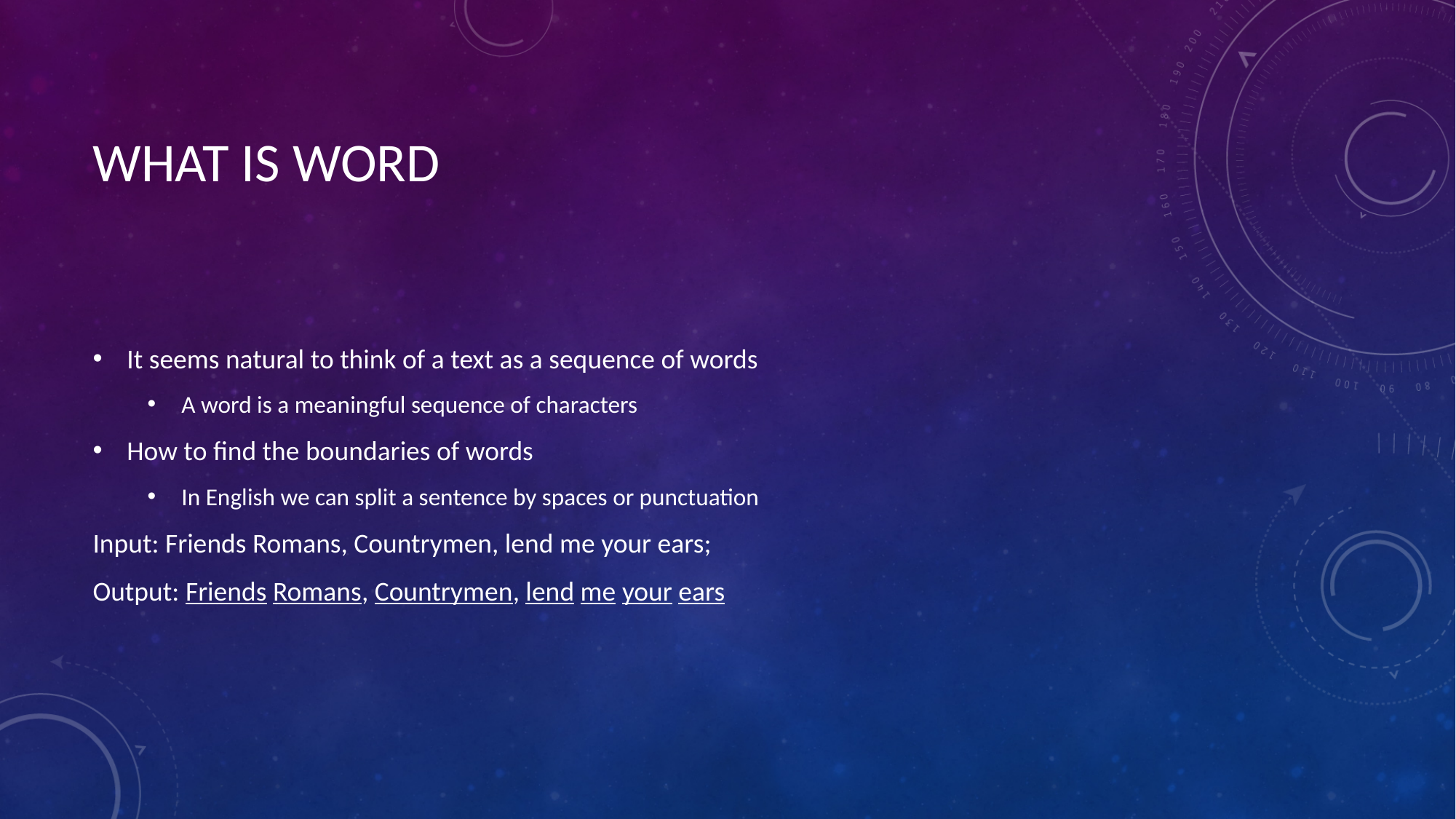

# What is word
It seems natural to think of a text as a sequence of words
A word is a meaningful sequence of characters
How to find the boundaries of words
In English we can split a sentence by spaces or punctuation
Input: Friends Romans, Countrymen, lend me your ears;
Output: Friends Romans, Countrymen, lend me your ears